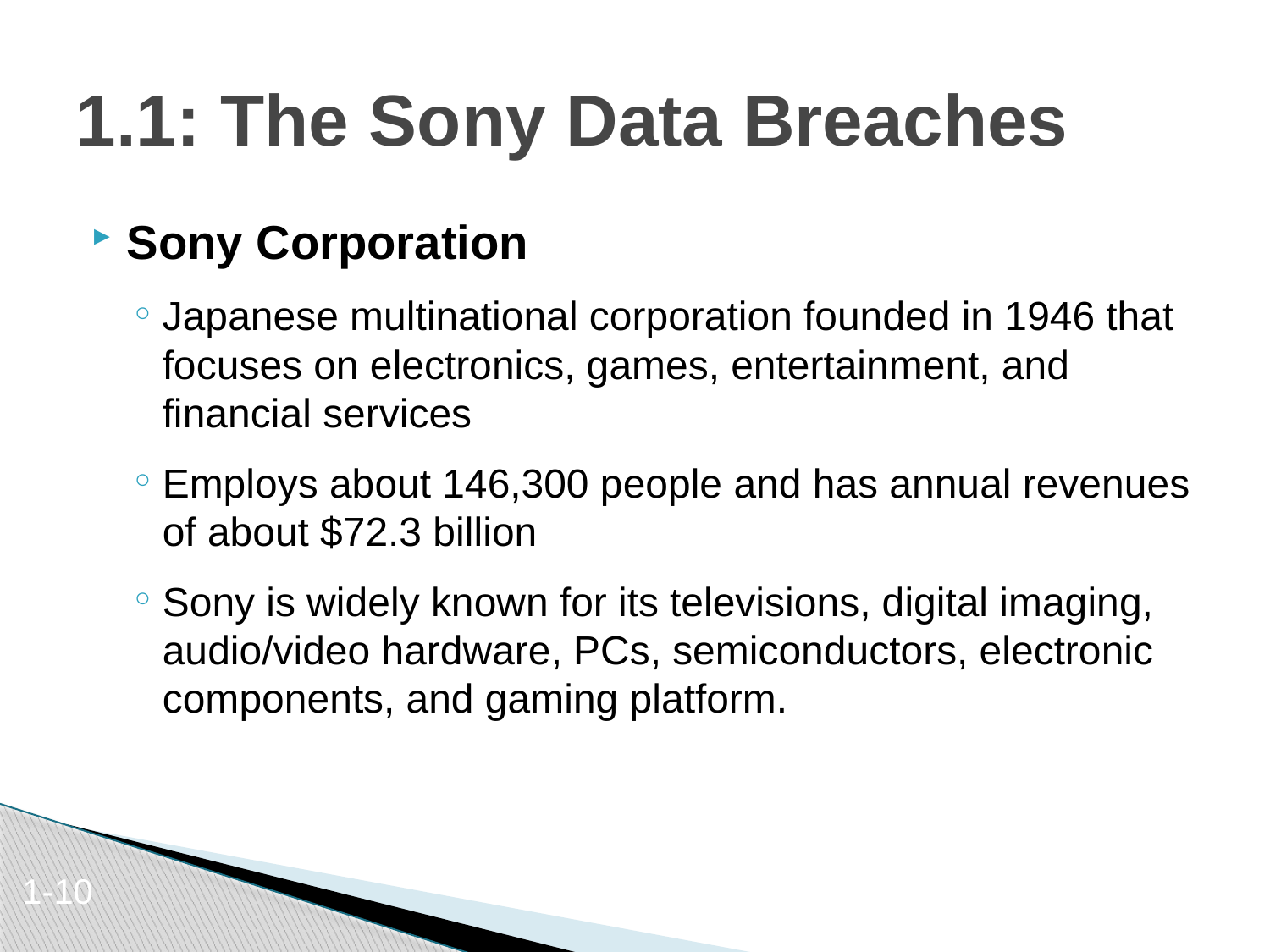

# 1.1: The Sony Data Breaches
Sony Corporation
Japanese multinational corporation founded in 1946 that focuses on electronics, games, entertainment, and financial services
Employs about 146,300 people and has annual revenues of about $72.3 billion
Sony is widely known for its televisions, digital imaging, audio/video hardware, PCs, semiconductors, electronic components, and gaming platform.
1-10